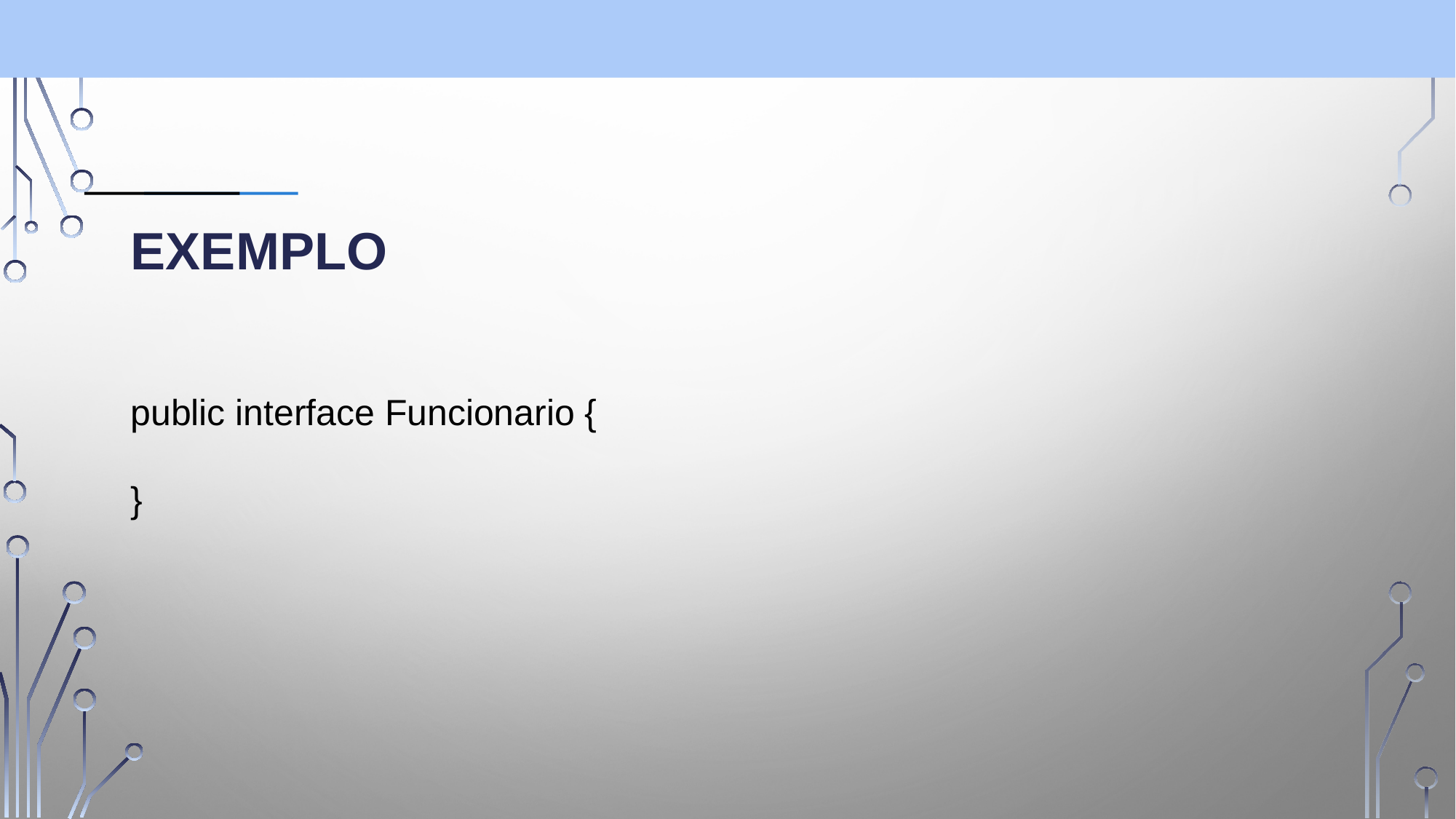

# Exemplo
public interface Funcionario {
}